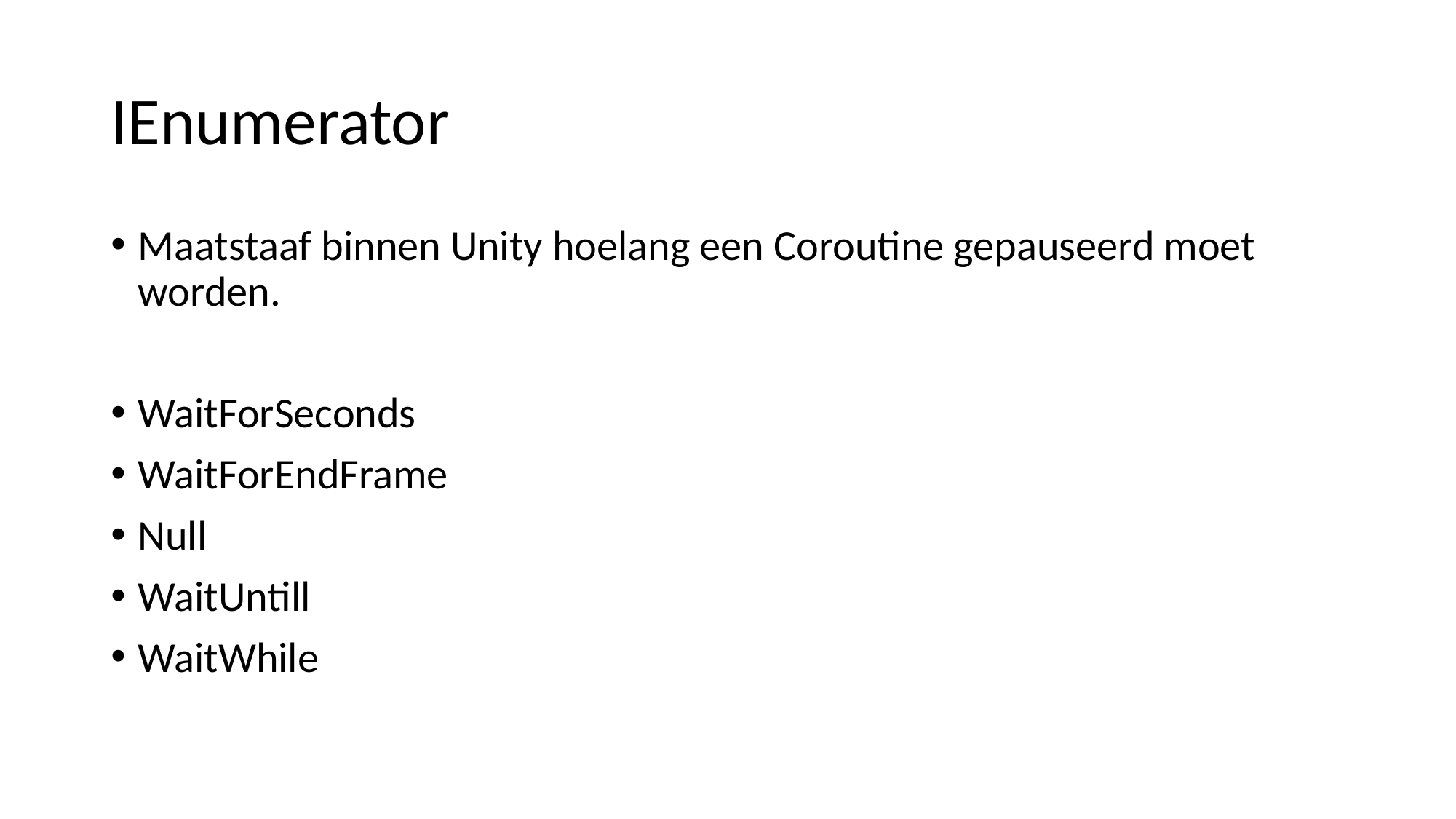

# IEnumerator
Maatstaaf binnen Unity hoelang een Coroutine gepauseerd moet worden.

WaitForSeconds
WaitForEndFrame
Null
WaitUntill
WaitWhile